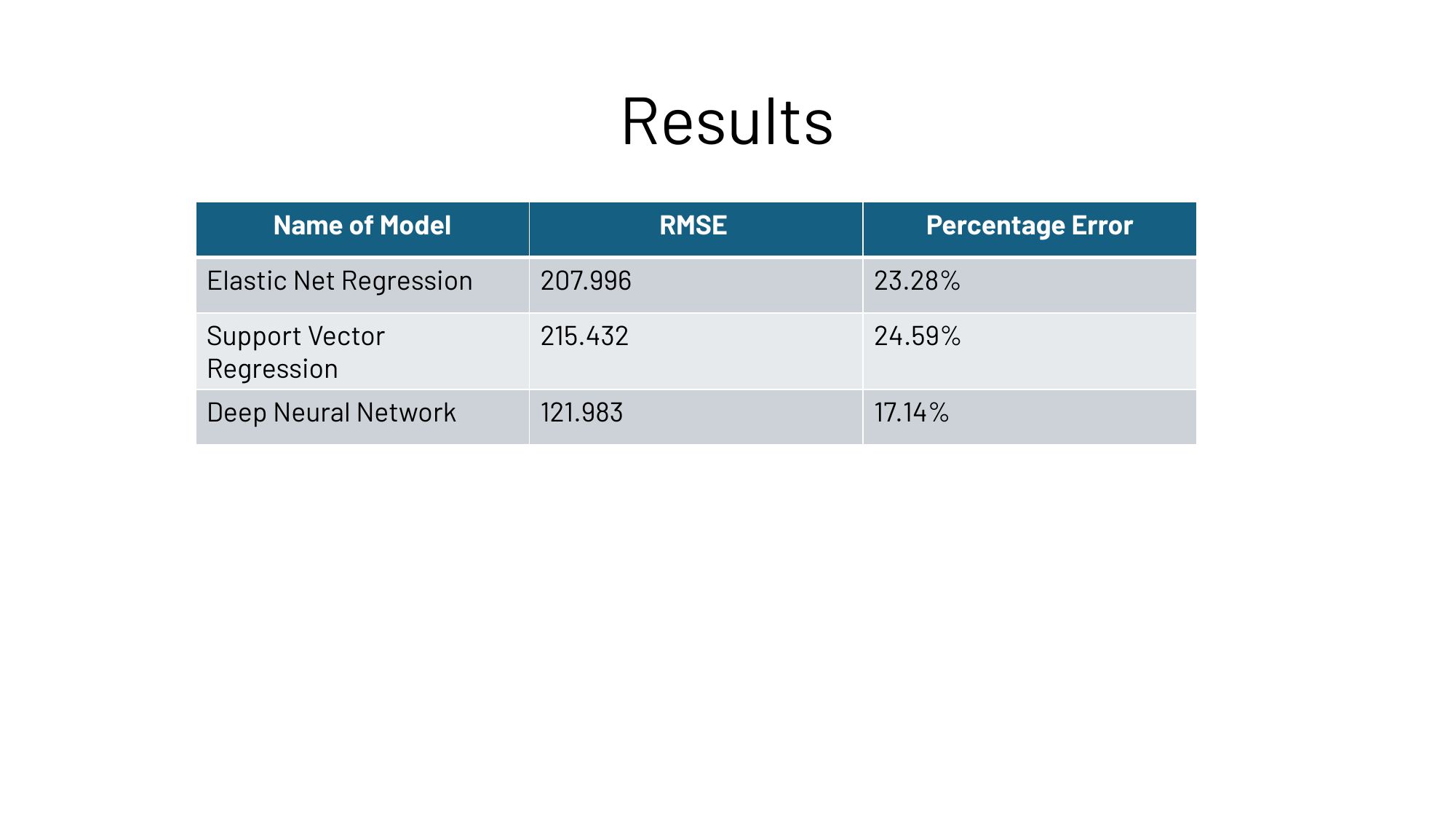

# Results
| Name of Model | RMSE | Percentage Error |
| --- | --- | --- |
| Elastic Net Regression | 207.996 | 23.28% |
| Support Vector Regression | 215.432 | 24.59% |
| Deep Neural Network | 121.983 | 17.14% |